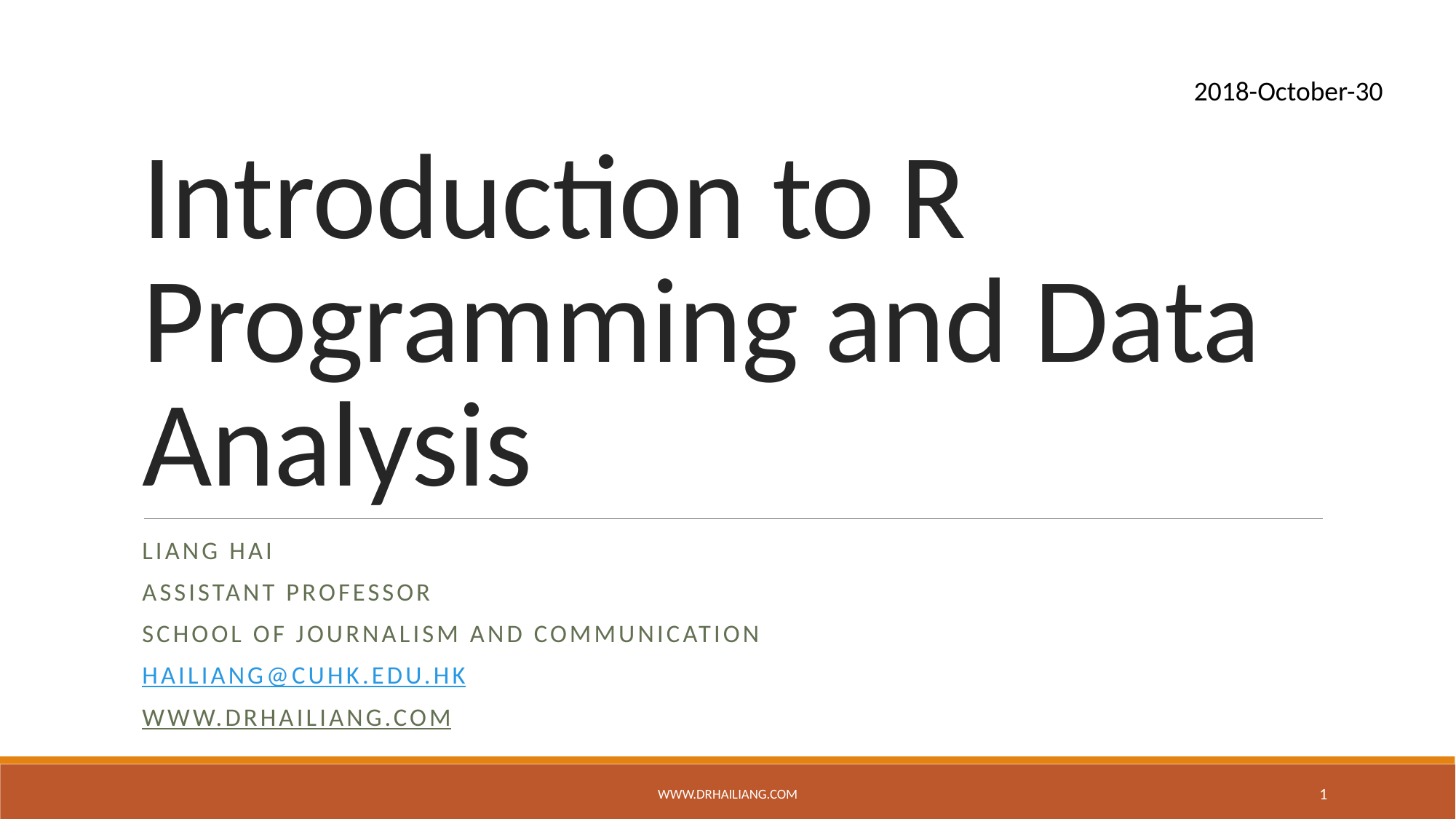

2018-October-30
# Introduction to R Programming and Data Analysis

LIANG Hai
Assistant Professor
School of Journalism and Communication
hailiang@cuhk.edu.hk
www.DRHAILIANG.COM
www.drhailiang.com
1